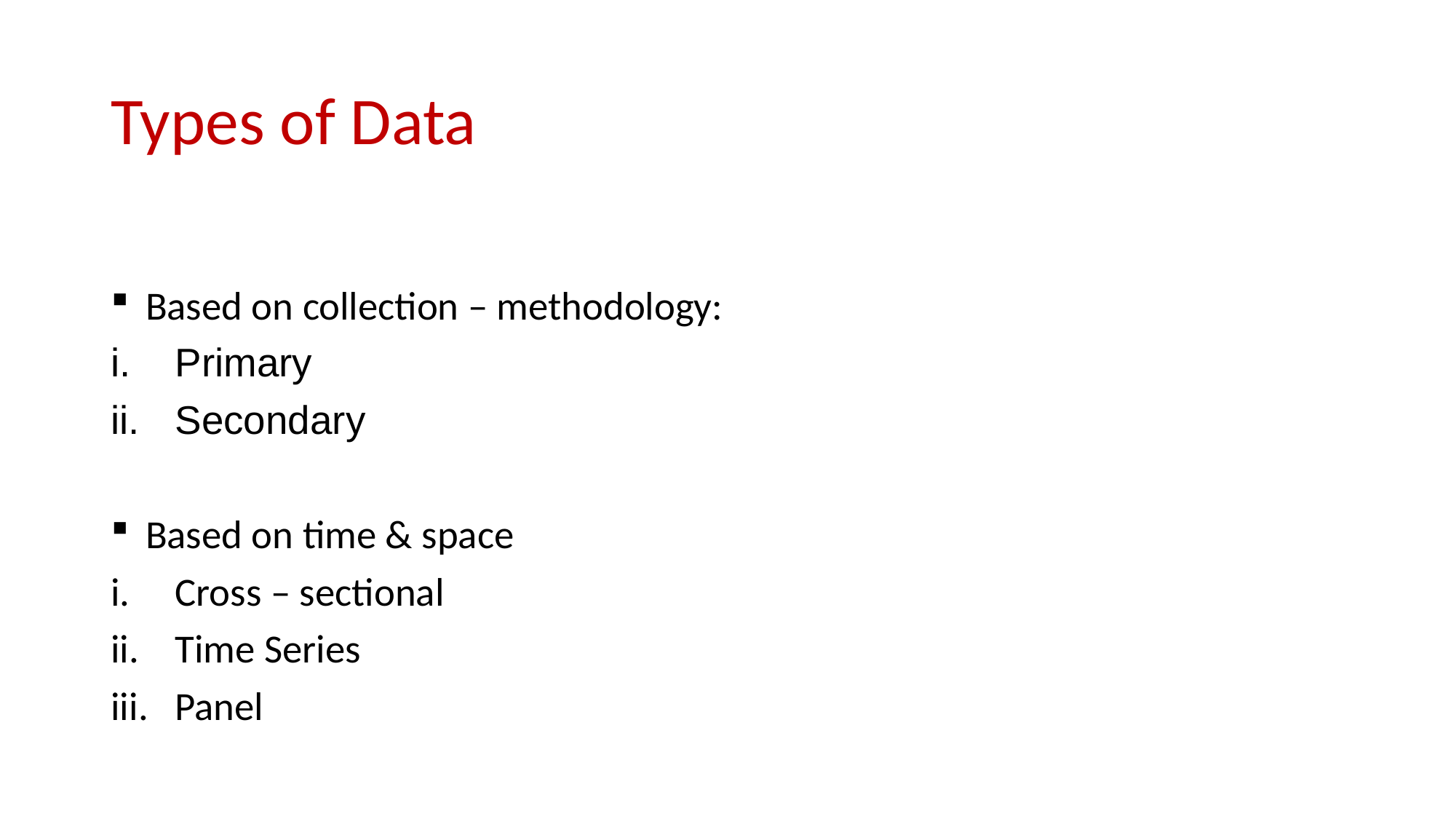

# Types of Data

 Based on collection – methodology:
Primary
Secondary

 Based on time & space
Cross – sectional
Time Series
Panel